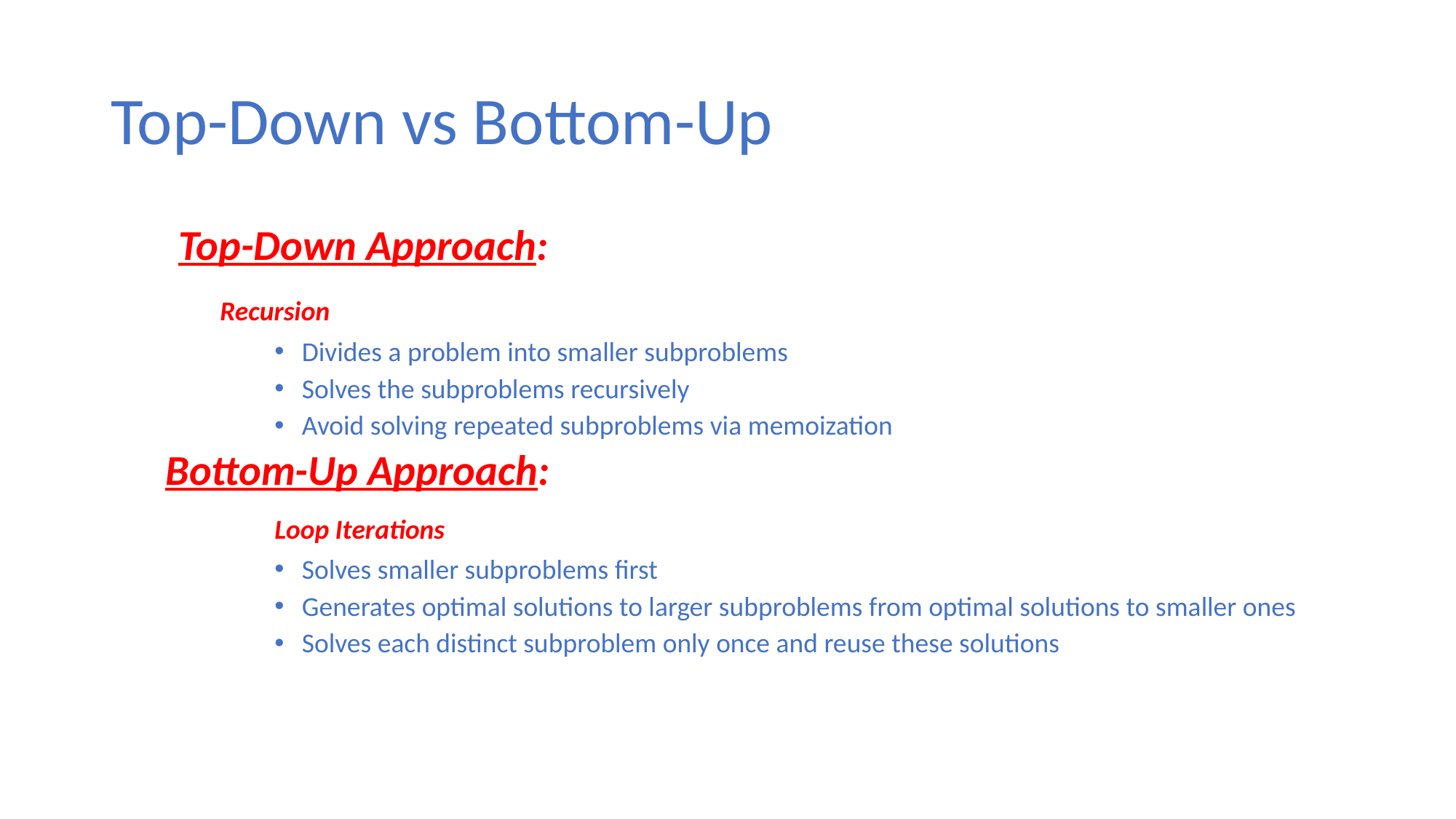

# Top-Down vs Bottom-Up
       Top-Down Approach:
	Recursion
Divides a problem into smaller subproblems
Solves the subproblems recursively
Avoid solving repeated subproblems via memoization
Bottom-Up Approach:
	Loop Iterations
Solves smaller subproblems first
Generates optimal solutions to larger subproblems from optimal solutions to smaller ones
Solves each distinct subproblem only once and reuse these solutions